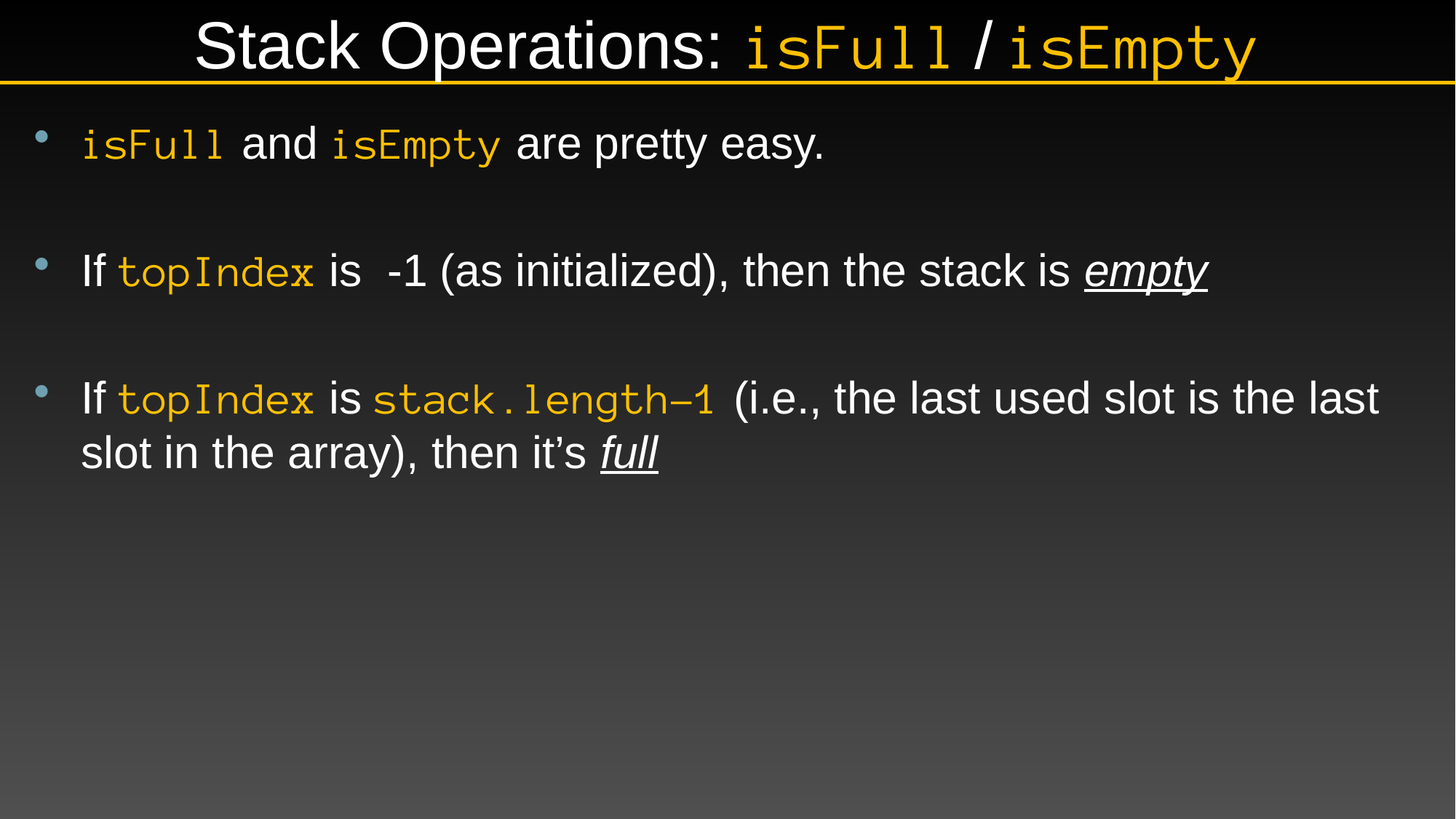

# Stack Operations: isFull / isEmpty
isFull and isEmpty are pretty easy.

If topIndex is  -1 (as initialized), then the stack is empty

If topIndex is stack.length-1 (i.e., the last used slot is the last slot in the array), then it’s full